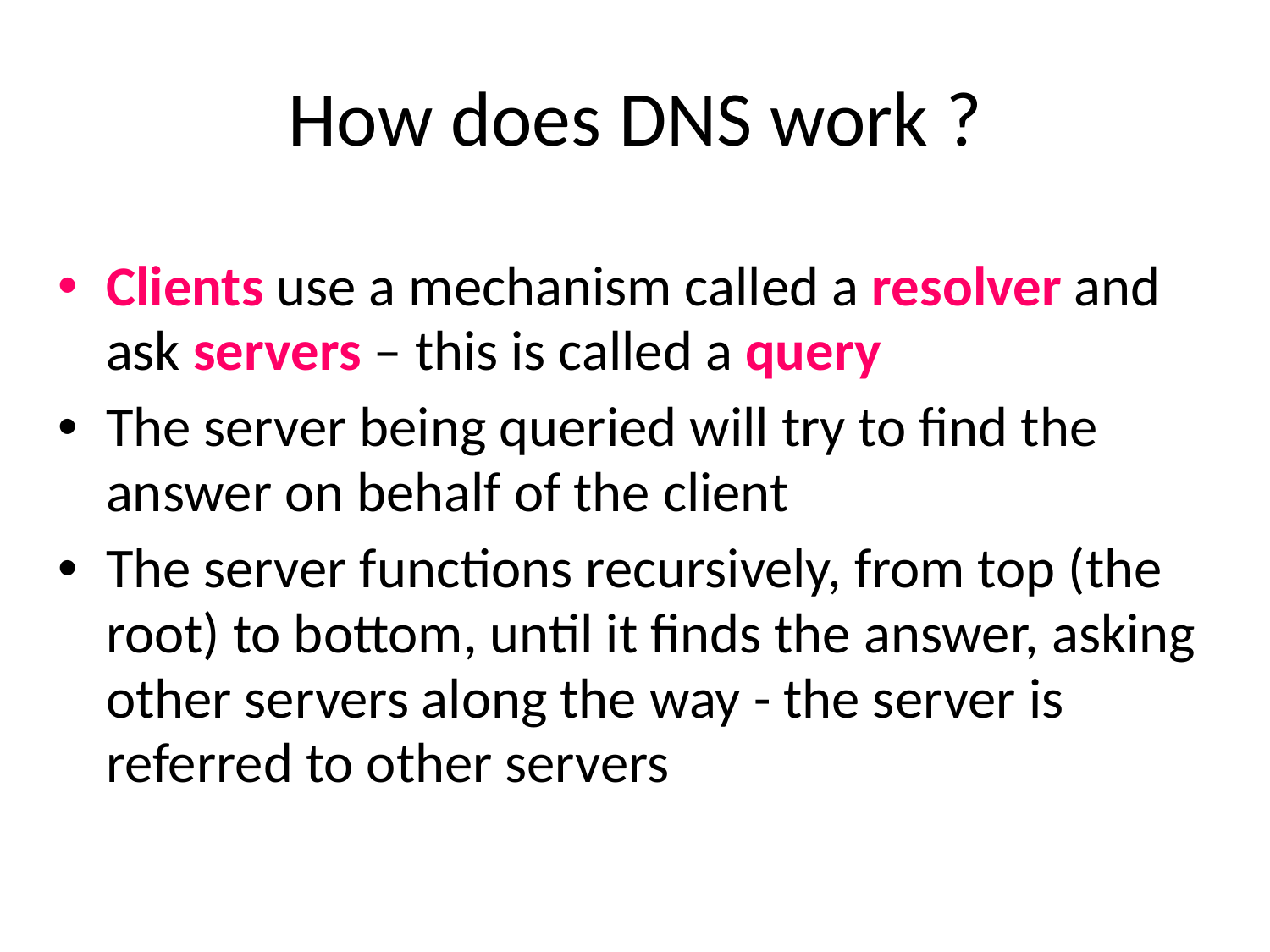

# How does DNS work ?
Clients use a mechanism called a resolver and ask servers – this is called a query
The server being queried will try to find the answer on behalf of the client
The server functions recursively, from top (the root) to bottom, until it finds the answer, asking other servers along the way - the server is referred to other servers